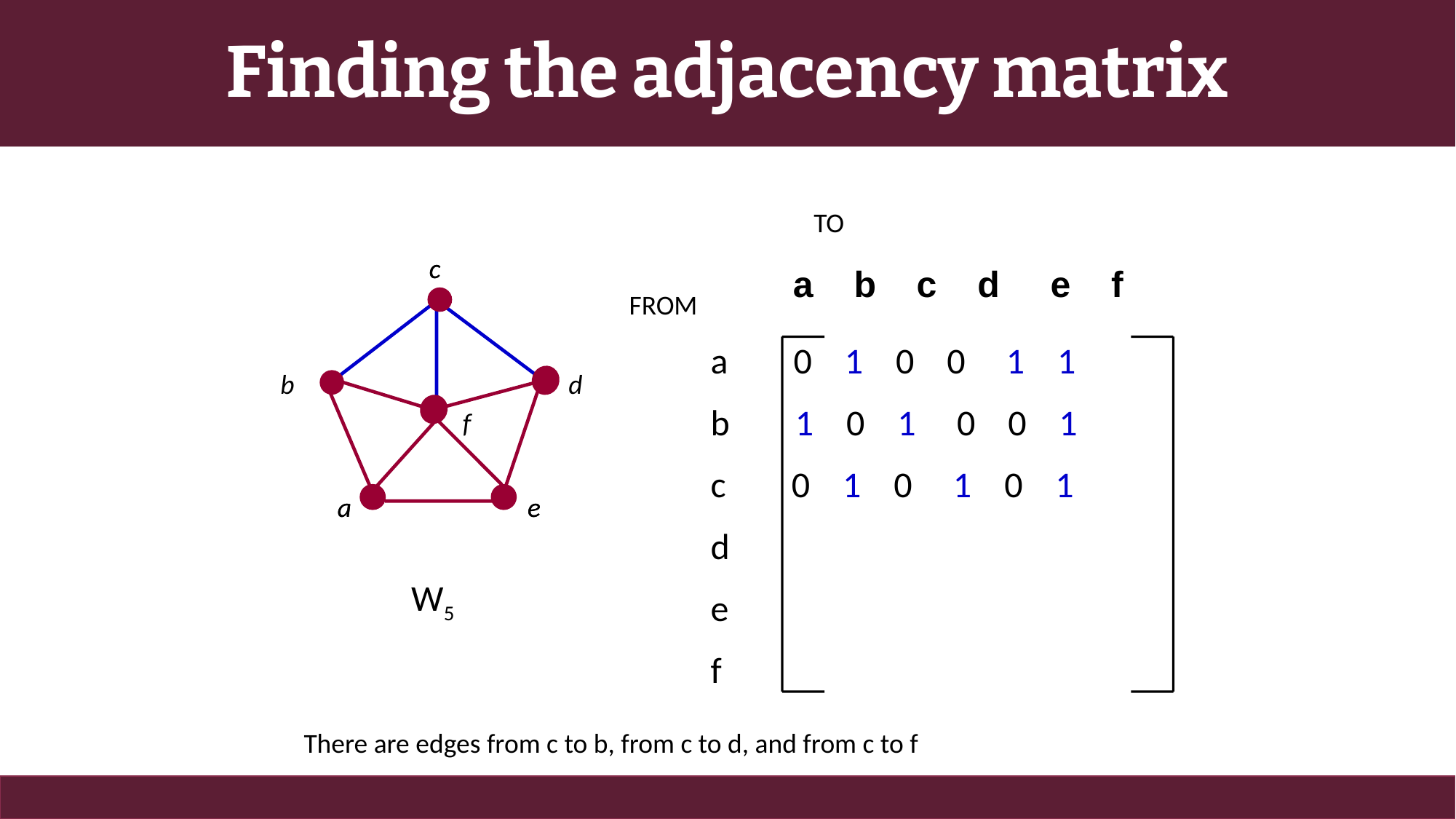

Finding the adjacency matrix
# Finding the adjacency matrix
TO
a    b    c    d     e    f
 c
 c
FROM

a        0    1    0    0     1    1

b        1    0    1     0    0    1

c        0    1    0     1    0    1

d

e

f

 b
 d

 f

 a
 a
 e
 e

 W5
There are edges from c to b, from c to d, and from c to f
67